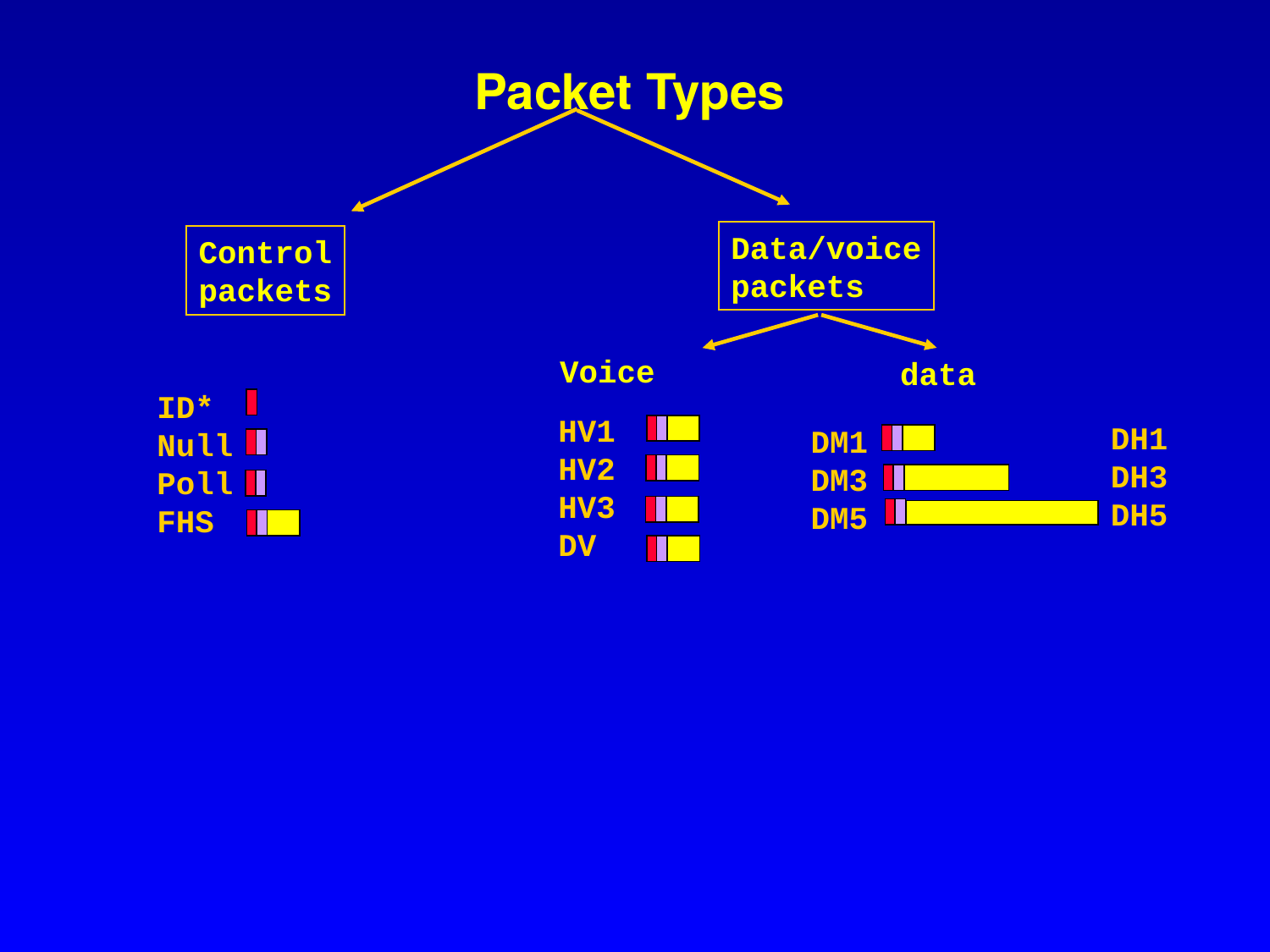

# Packet Types

Data/voice
packets
Control
packets

Voice
data
ID*
Null
Poll
FHS

HV1
HV2
HV3
DV
DH1
DH3
DH5
DM1
DM3
DM5